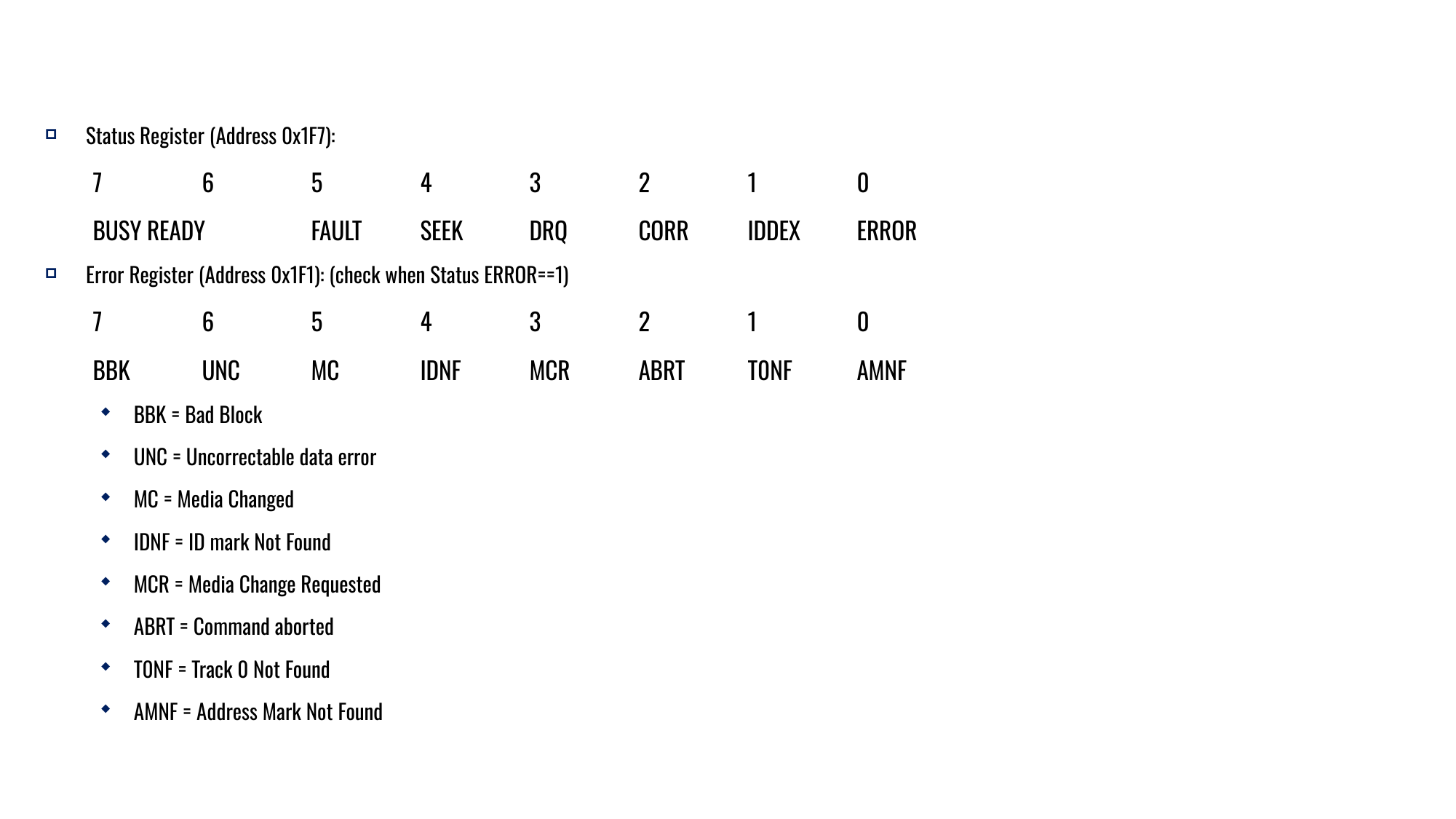

#
Status Register (Address 0x1F7):
7 	6 	5 	4 	3 	2 	1 	0
BUSY READY 	FAULT 	SEEK 	DRQ 	CORR 	IDDEX 	ERROR
Error Register (Address 0x1F1): (check when Status ERROR==1)
7 	6 	5 	4 	3 	2 	1 	0
BBK 	UNC 	MC 	IDNF 	MCR 	ABRT 	T0NF 	AMNF
BBK = Bad Block
UNC = Uncorrectable data error
MC = Media Changed
IDNF = ID mark Not Found
MCR = Media Change Requested
ABRT = Command aborted
T0NF = Track 0 Not Found
AMNF = Address Mark Not Found